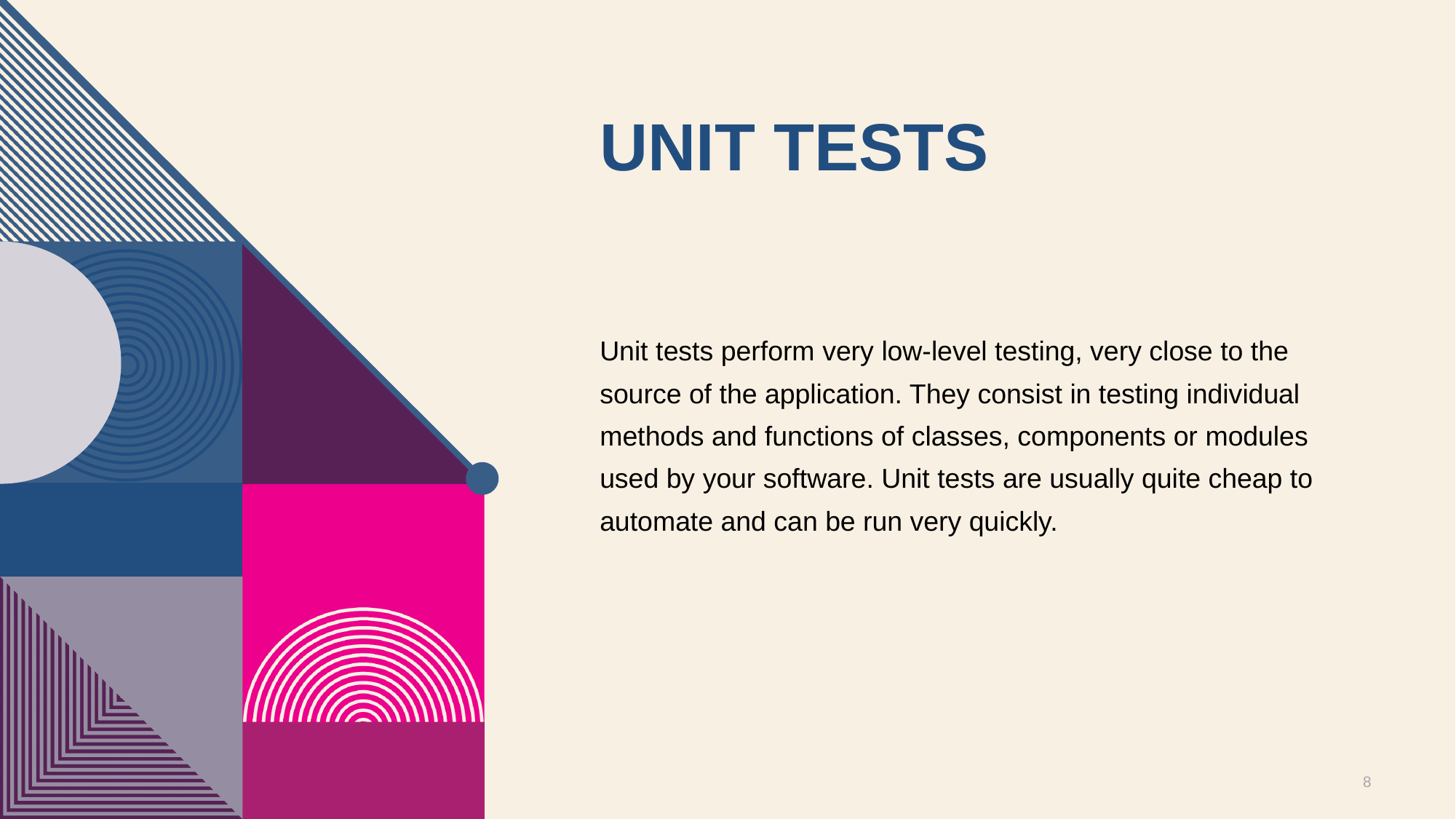

# Unit tests

Unit tests perform very low-level testing, very close to the source of the application. They consist in testing individual methods and functions of classes, components or modules used by your software. Unit tests are usually quite cheap to automate and can be run very quickly.
8